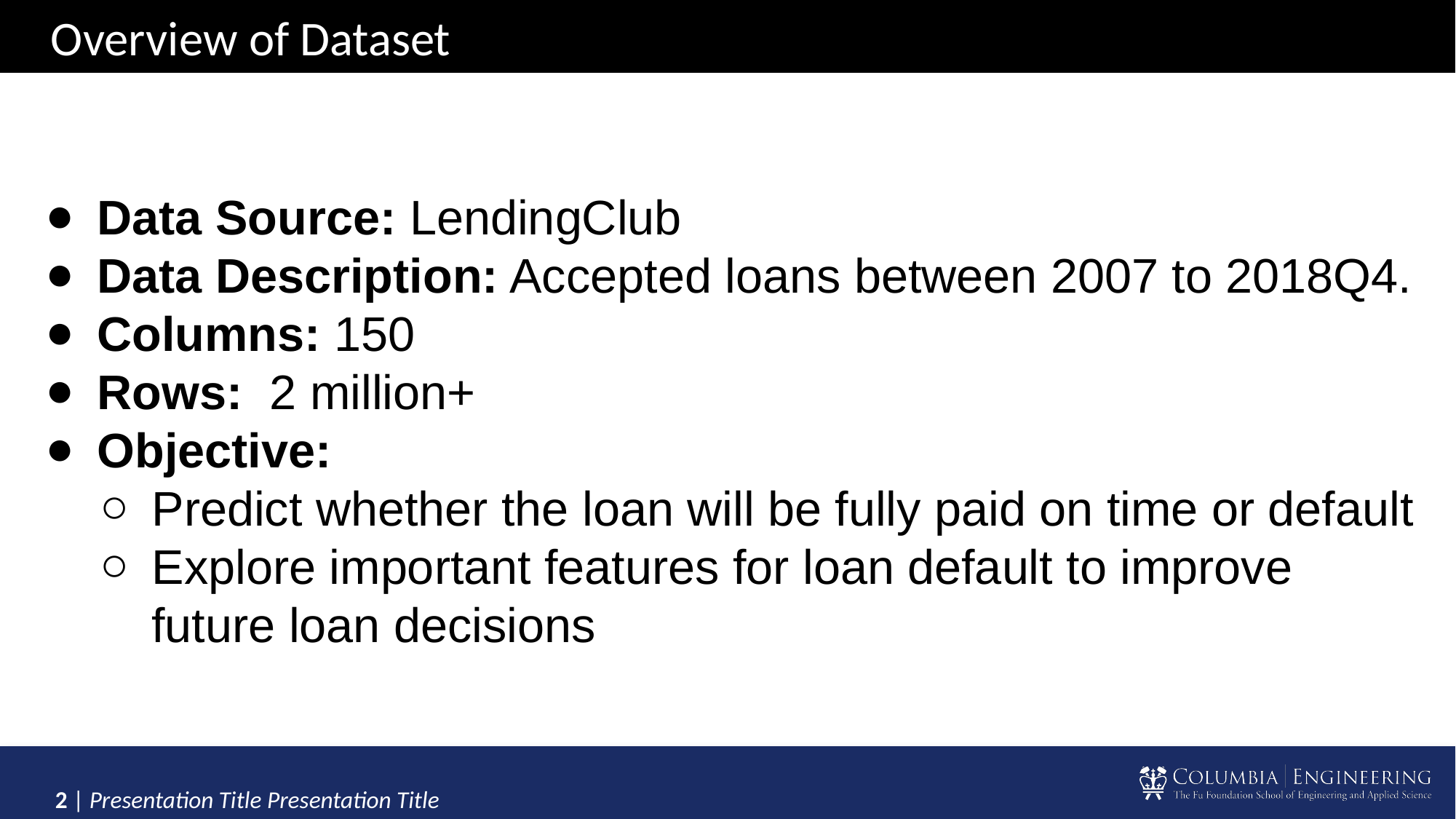

# Overview of Dataset
Data Source: LendingClub
Data Description: Accepted loans between 2007 to 2018Q4.
Columns: 150
Rows:  2 million+
Objective:
Predict whether the loan will be fully paid on time or default
Explore important features for loan default to improve future loan decisions